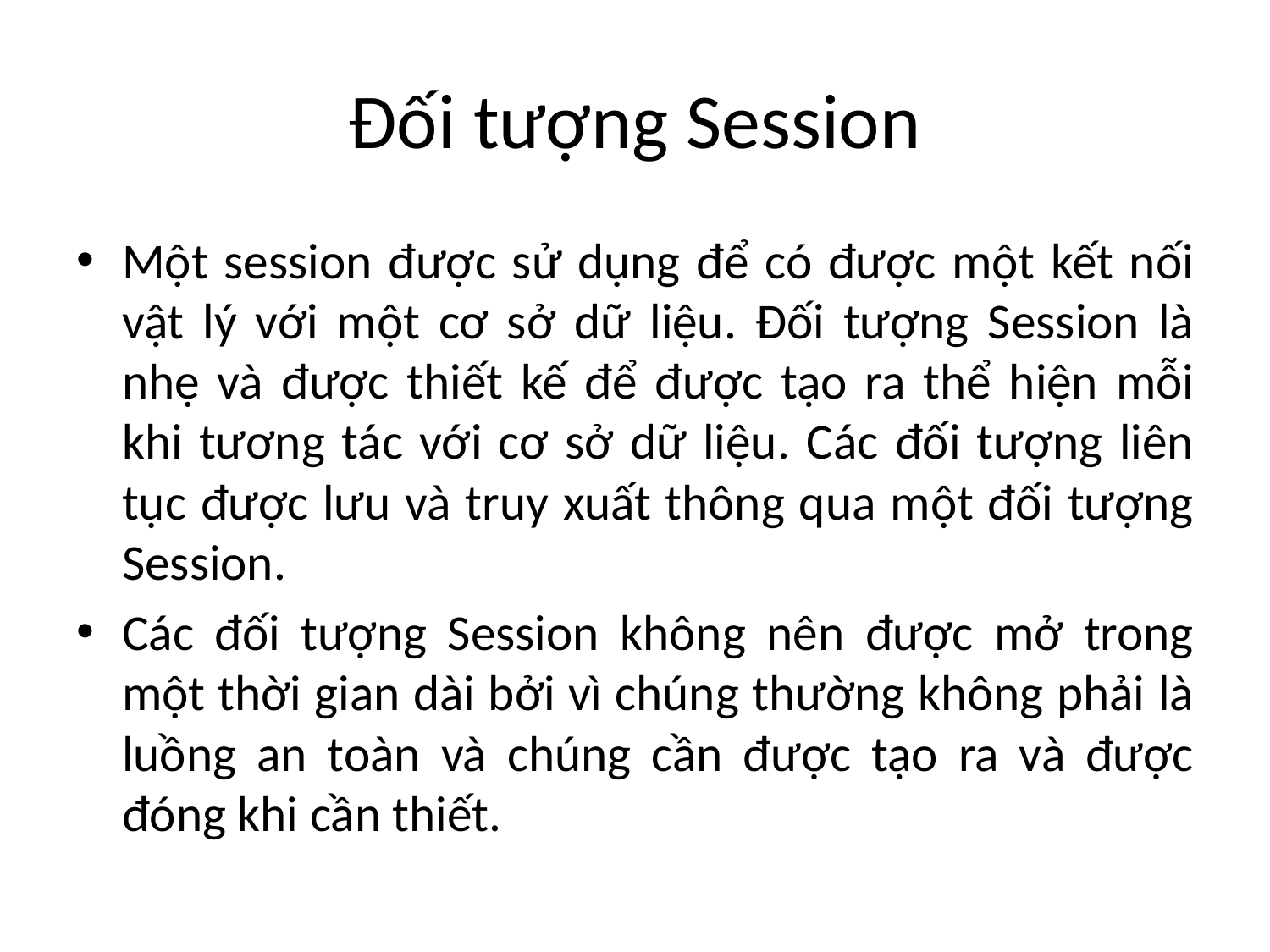

# Đối tượng Session
Một session được sử dụng để có được một kết nối vật lý với một cơ sở dữ liệu. Đối tượng Session là nhẹ và được thiết kế để được tạo ra thể hiện mỗi khi tương tác với cơ sở dữ liệu. Các đối tượng liên tục được lưu và truy xuất thông qua một đối tượng Session.
Các đối tượng Session không nên được mở trong một thời gian dài bởi vì chúng thường không phải là luồng an toàn và chúng cần được tạo ra và được đóng khi cần thiết.